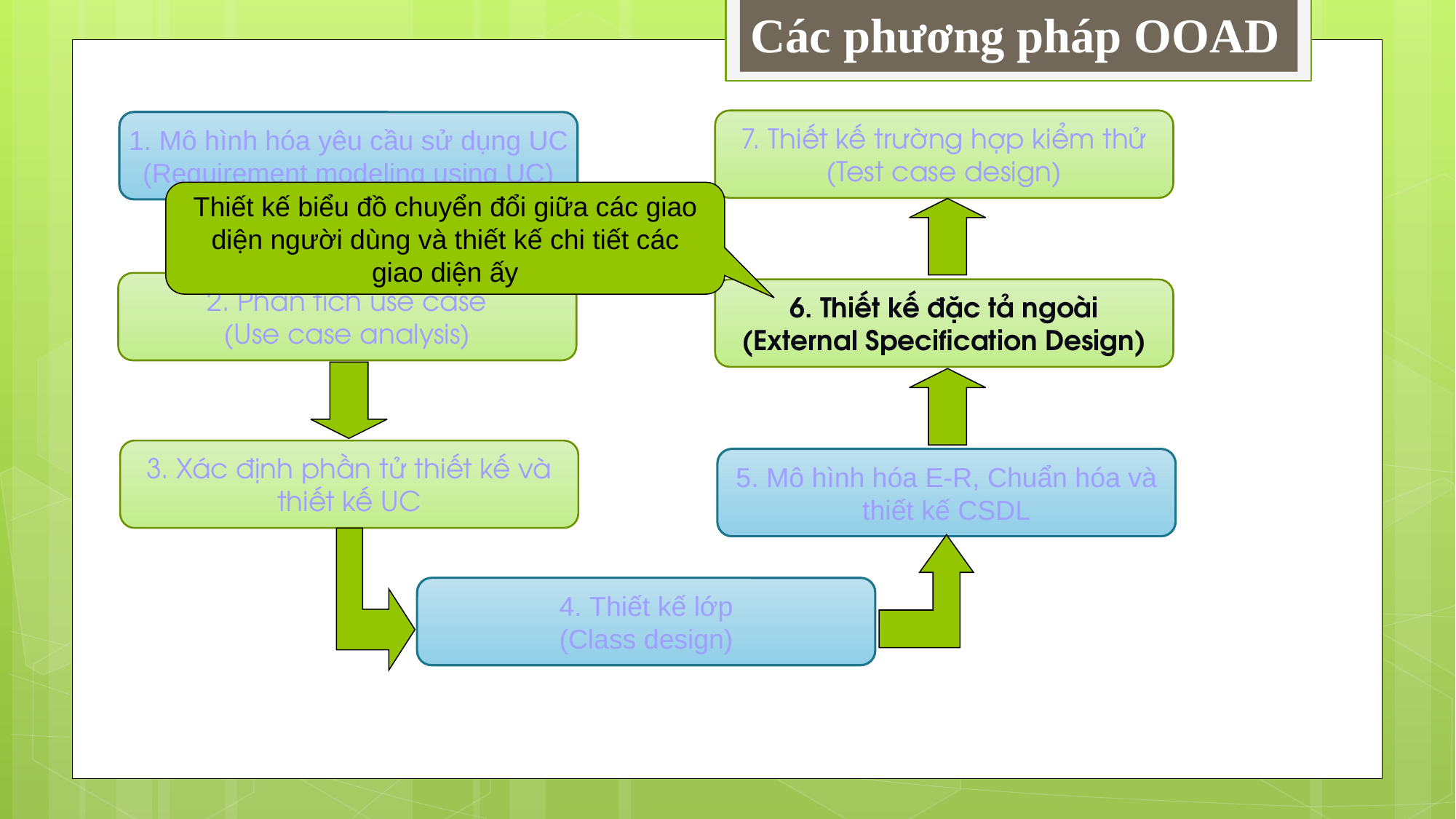

Các phương pháp OOAD
7. Thiết kế trường hợp kiểm thử (Test case design)
1. Mô hình hóa yêu cầu sử dụng UC
(Requirement modeling using UC)
Thiết kế biểu đồ chuyển đổi giữa các giao diện người dùng và thiết kế chi tiết các giao diện ấy

2. Phân tích use case
(Use case analysis)
6. Thiết kế đặc tả ngoài
(External Specification Design)

3. Xác định phần tử thiết kế và thiết kế UC
5. Mô hình hóa E-R, Chuẩn hóa và thiết kế CSDL

4. Thiết kế lớp
(Class design)